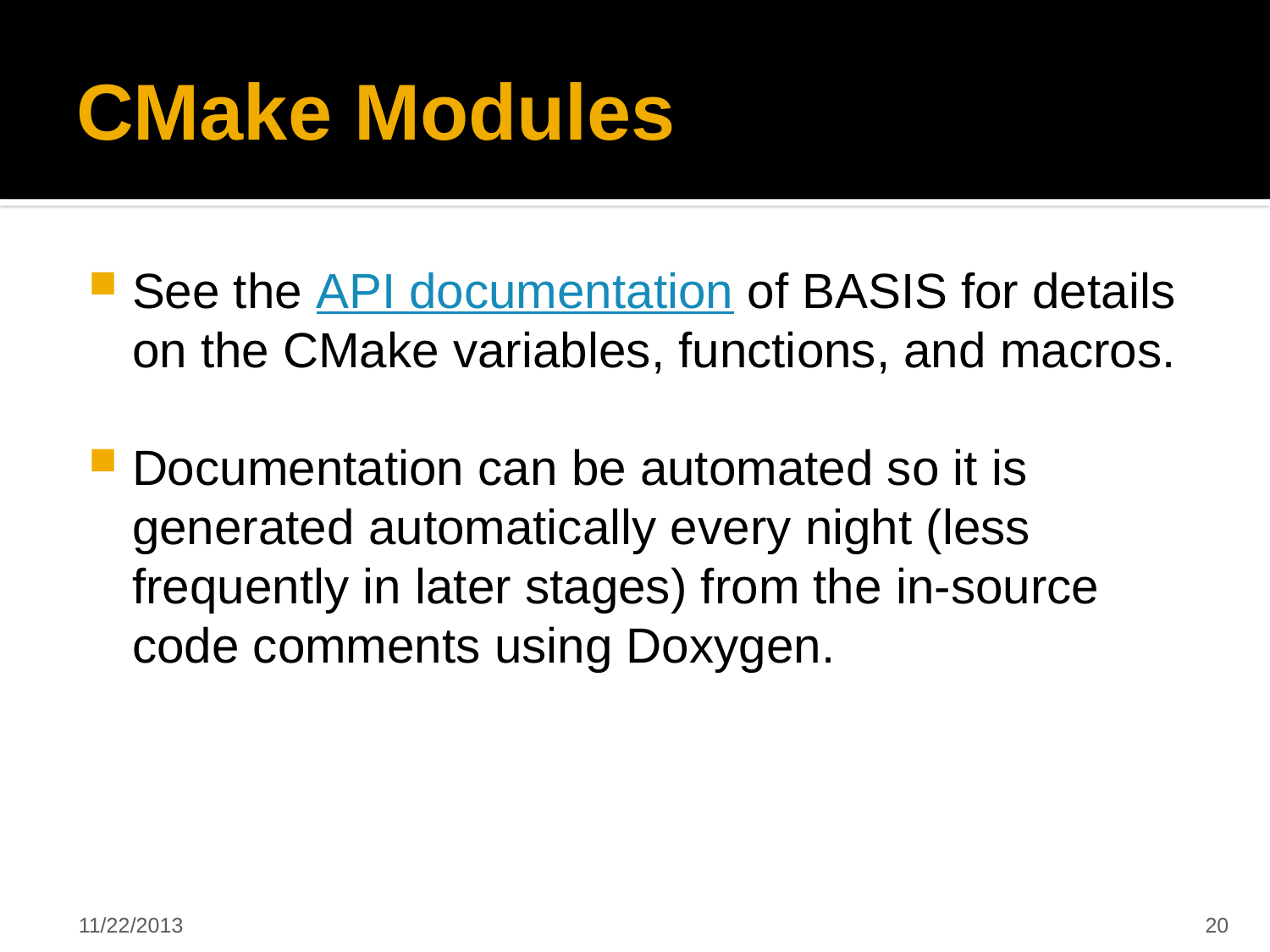

# CMake Modules
See the API documentation of BASIS for details on the CMake variables, functions, and macros.

Documentation can be automated so it is generated automatically every night (less frequently in later stages) from the in-source code comments using Doxygen.
11/22/2013
20